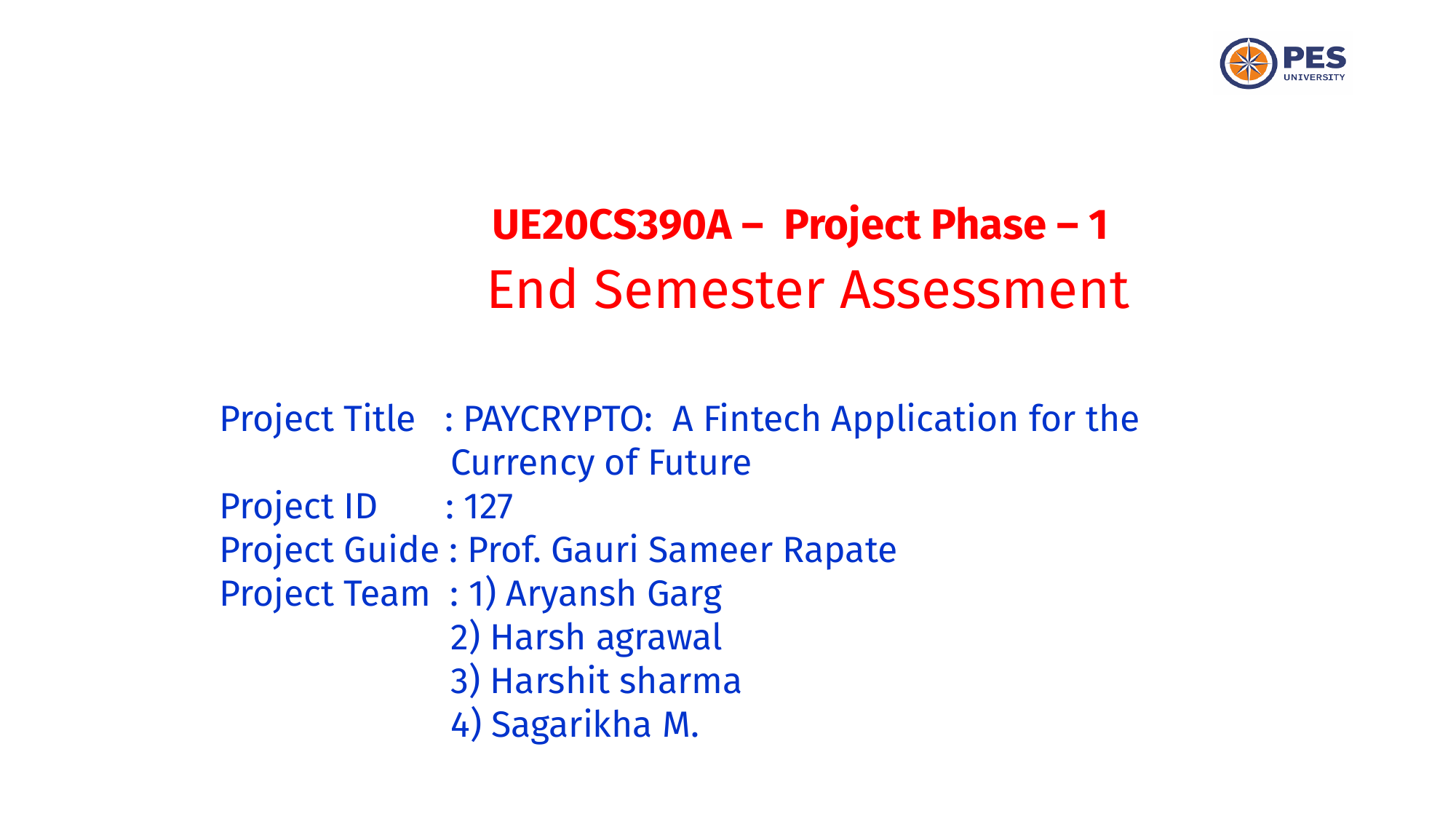

UE20CS390A –  Project Phase – 1
 End Semester Assessment
Project Title   : PAYCRYPTO:  A Fintech Application for the
                        Currency of Future
Project ID       : 127
Project Guide : Prof. Gauri Sameer Rapate
Project Team  : 1) Aryansh Garg
                        2) Harsh agrawal
                        3) Harshit sharma
                        4) Sagarikha M.